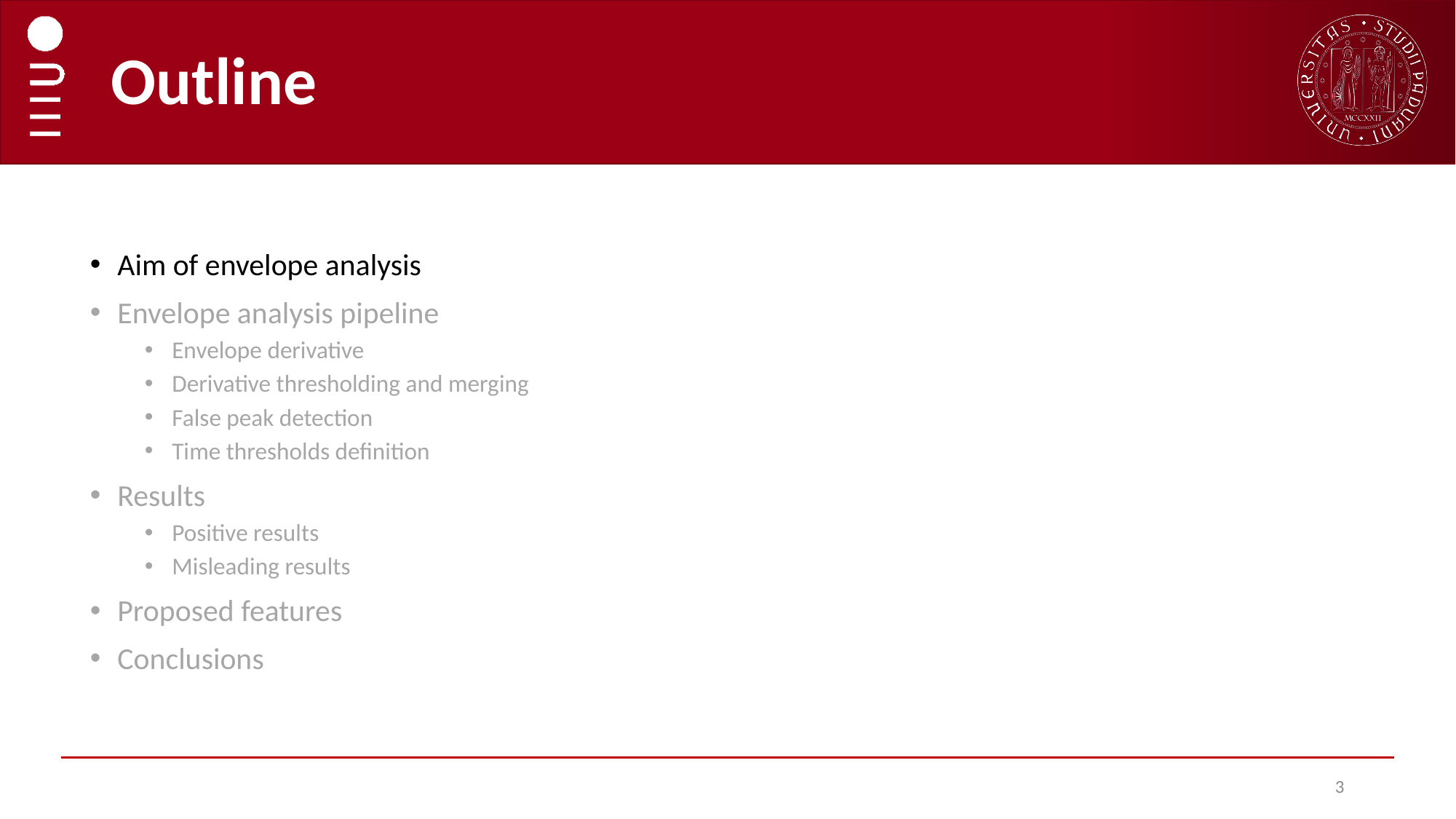

# Outline
Aim of envelope analysis
Envelope analysis pipeline
Envelope derivative
Derivative thresholding and merging
False peak detection
Time thresholds definition
Results
Positive results
Misleading results
Proposed features
Conclusions
3